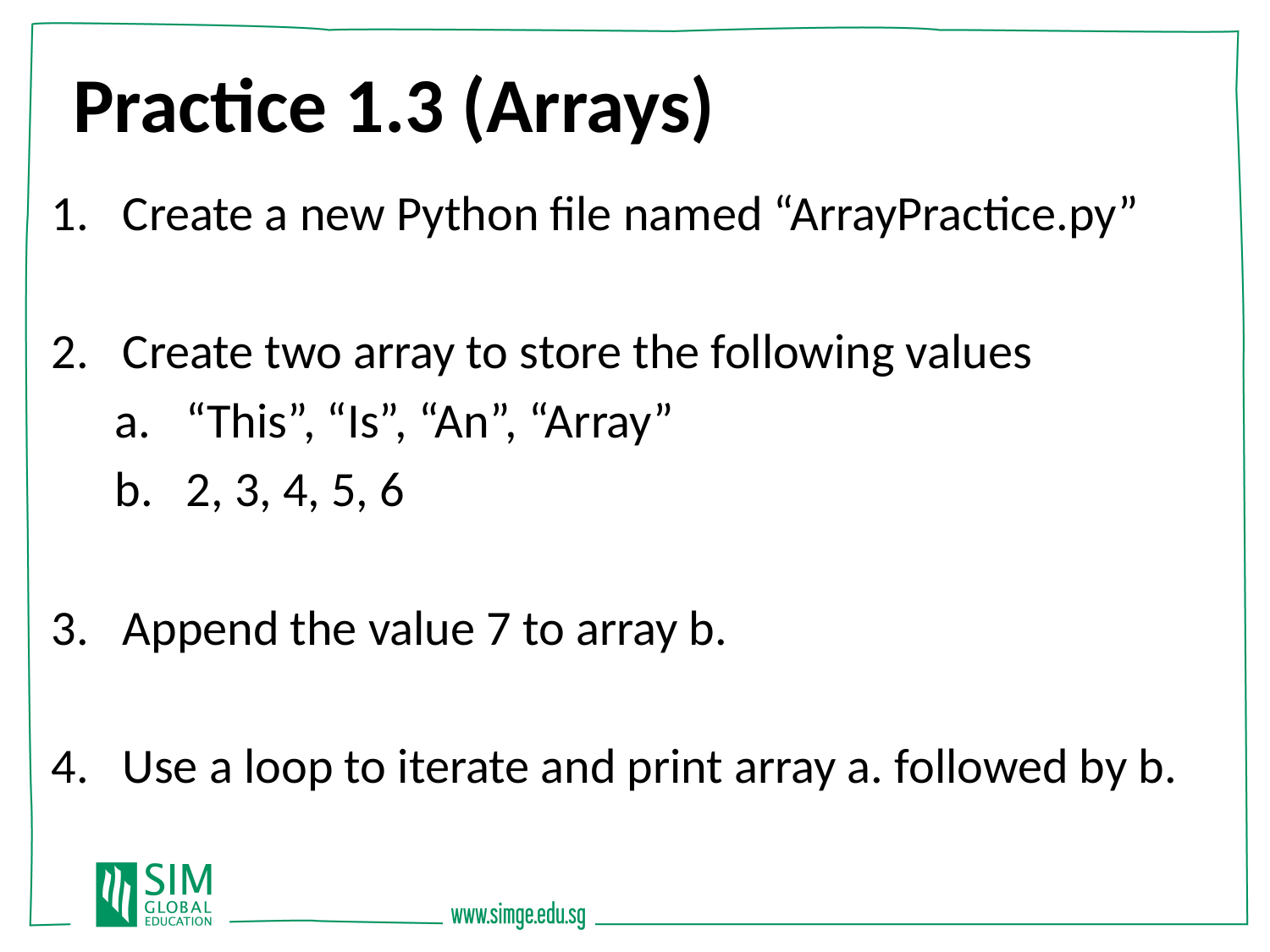

Practice 1.3 (Arrays)
Create a new Python file named “ArrayPractice.py”

Create two array to store the following values
“This”, “Is”, “An”, “Array”
2, 3, 4, 5, 6

Append the value 7 to array b.

Use a loop to iterate and print array a. followed by b.